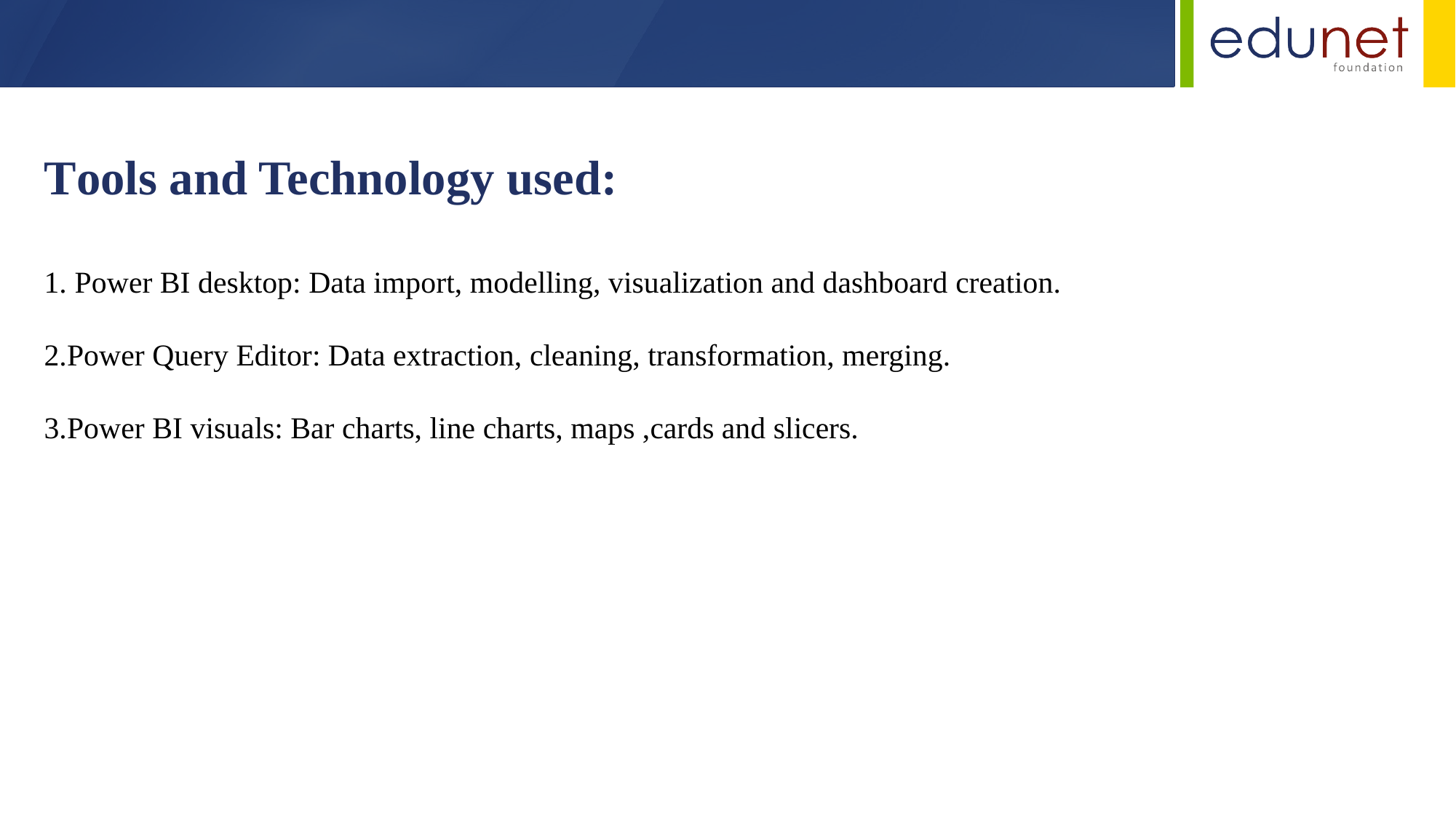

Tools and Technology used:
1. Power BI desktop: Data import, modelling, visualization and dashboard creation.

2.Power Query Editor: Data extraction, cleaning, transformation, merging.

3.Power BI visuals: Bar charts, line charts, maps ,cards and slicers.